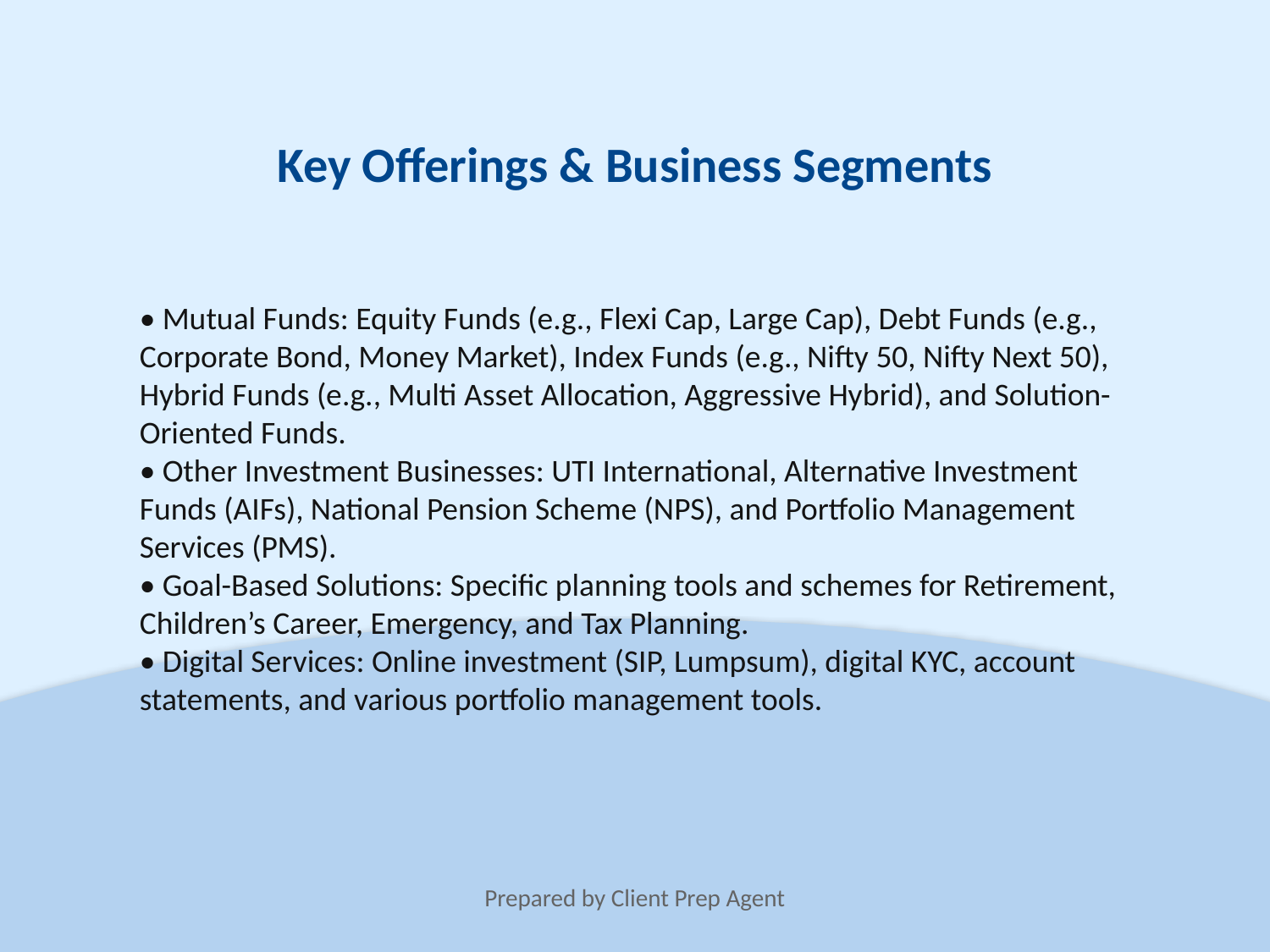

Key Offerings & Business Segments

• Mutual Funds: Equity Funds (e.g., Flexi Cap, Large Cap), Debt Funds (e.g., Corporate Bond, Money Market), Index Funds (e.g., Nifty 50, Nifty Next 50), Hybrid Funds (e.g., Multi Asset Allocation, Aggressive Hybrid), and Solution-Oriented Funds.
• Other Investment Businesses: UTI International, Alternative Investment Funds (AIFs), National Pension Scheme (NPS), and Portfolio Management Services (PMS).
• Goal-Based Solutions: Specific planning tools and schemes for Retirement, Children’s Career, Emergency, and Tax Planning.
• Digital Services: Online investment (SIP, Lumpsum), digital KYC, account statements, and various portfolio management tools.

Prepared by Client Prep Agent